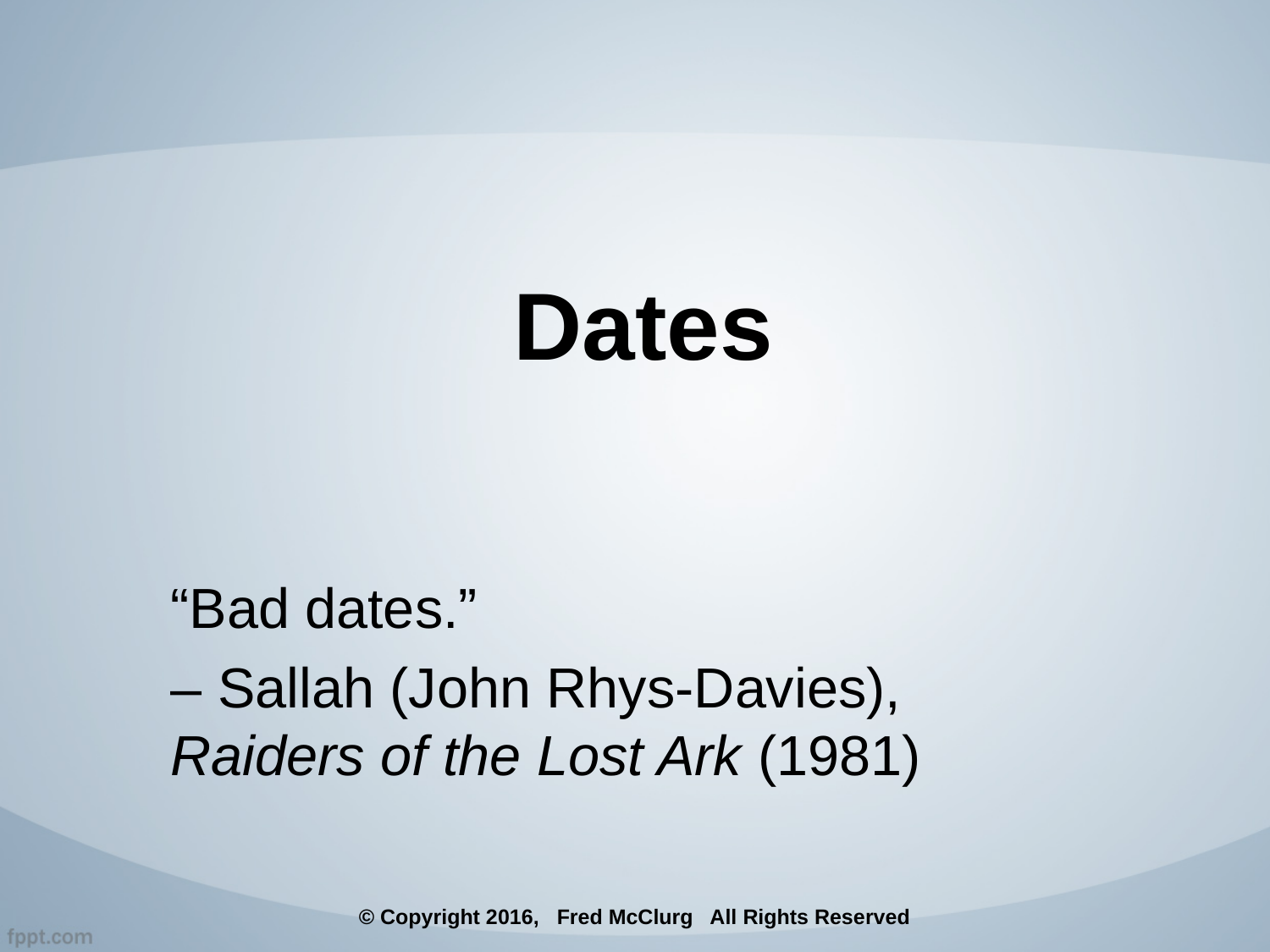

Dates
“Bad dates.”
‒ Sallah (John Rhys-Davies),
Raiders of the Lost Ark (1981)

© Copyright 2016,   Fred McClurg   All Rights Reserved